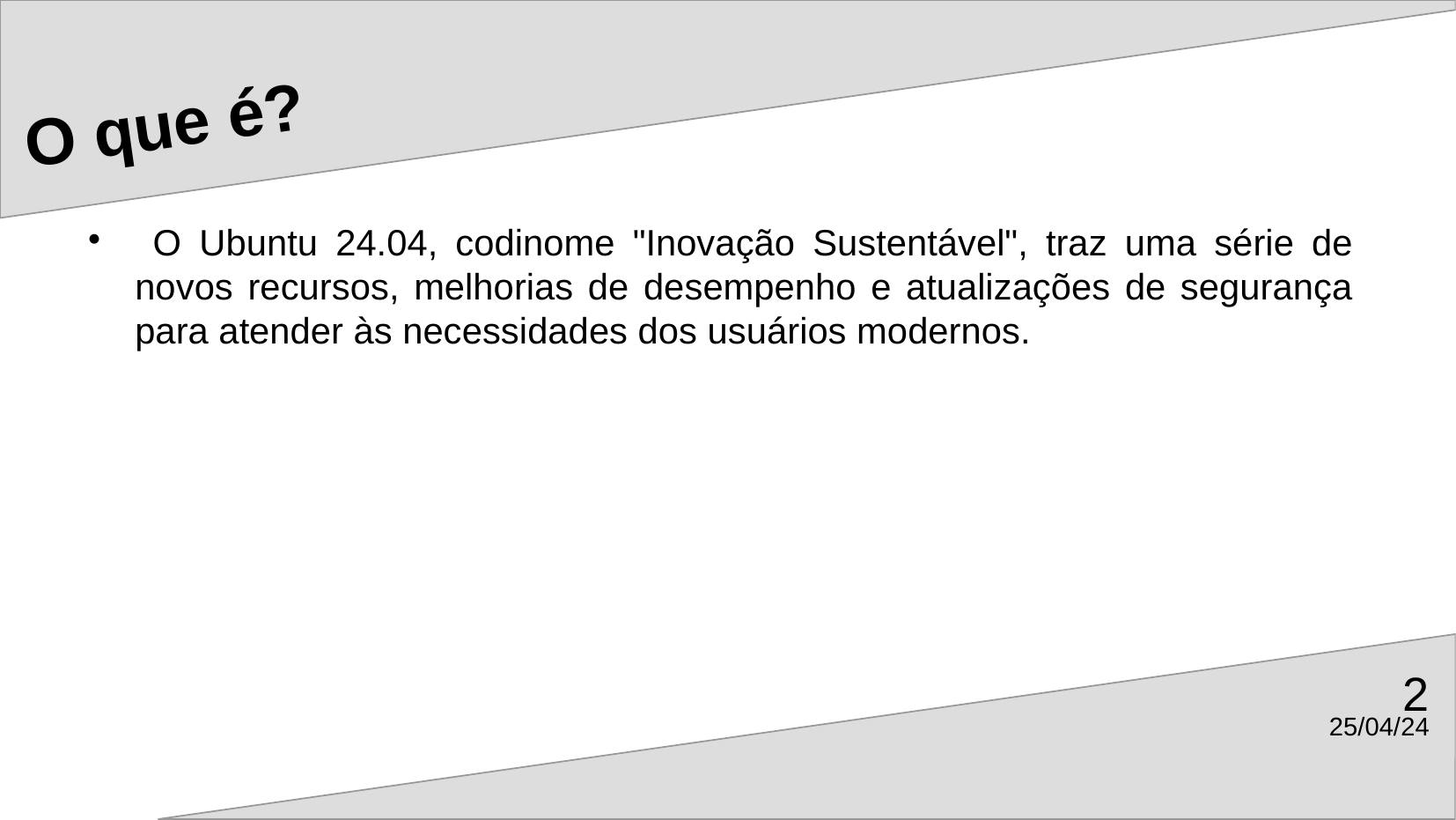

# O que é?
 O Ubuntu 24.04, codinome "Inovação Sustentável", traz uma série de novos recursos, melhorias de desempenho e atualizações de segurança para atender às necessidades dos usuários modernos.
2
25/04/24